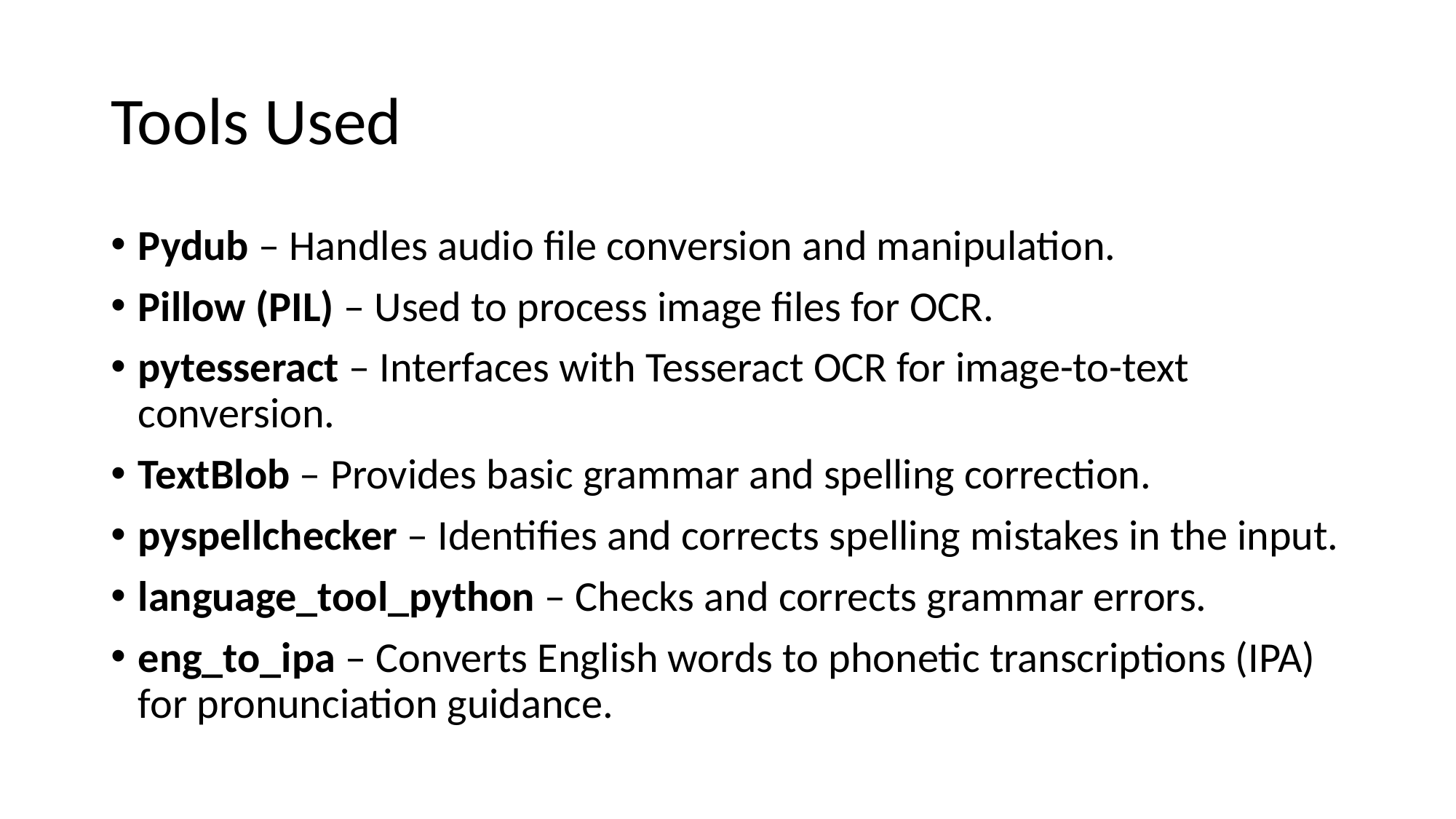

# Tools Used
Pydub – Handles audio file conversion and manipulation.
Pillow (PIL) – Used to process image files for OCR.
pytesseract – Interfaces with Tesseract OCR for image-to-text conversion.
TextBlob – Provides basic grammar and spelling correction.
pyspellchecker – Identifies and corrects spelling mistakes in the input.
language_tool_python – Checks and corrects grammar errors.
eng_to_ipa – Converts English words to phonetic transcriptions (IPA) for pronunciation guidance.